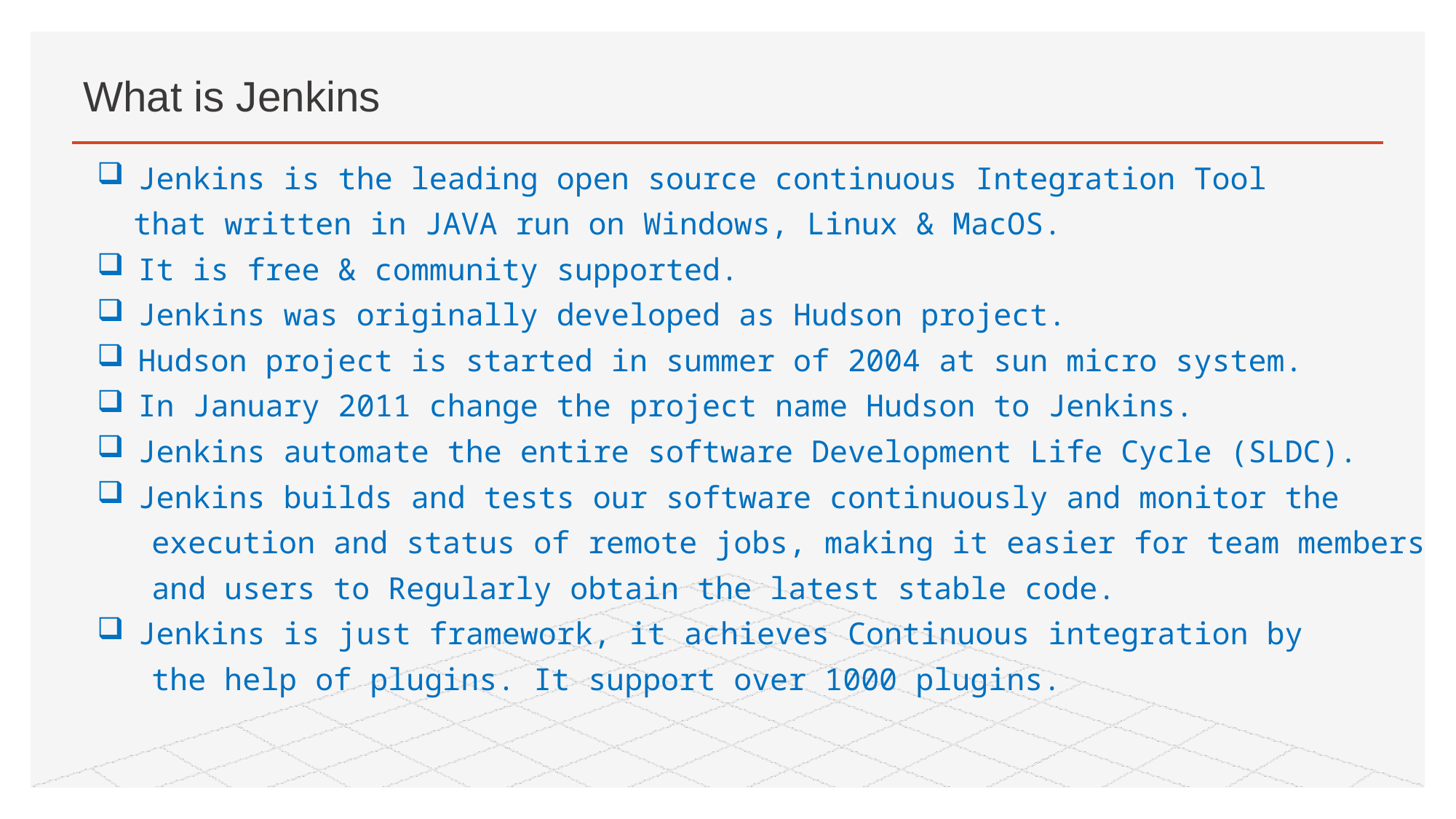

# What is Jenkins
Jenkins is the leading open source continuous Integration Tool
  that written in JAVA run on Windows, Linux & MacOS.
It is free & community supported.
Jenkins was originally developed as Hudson project.
Hudson project is started in summer of 2004 at sun micro system.
In January 2011 change the project name Hudson to Jenkins.
Jenkins automate the entire software Development Life Cycle (SLDC).
Jenkins builds and tests our software continuously and monitor the
   execution and status of remote jobs, making it easier for team members
   and users to Regularly obtain the latest stable code.
Jenkins is just framework, it achieves Continuous integration by
   the help of plugins. It support over 1000 plugins.